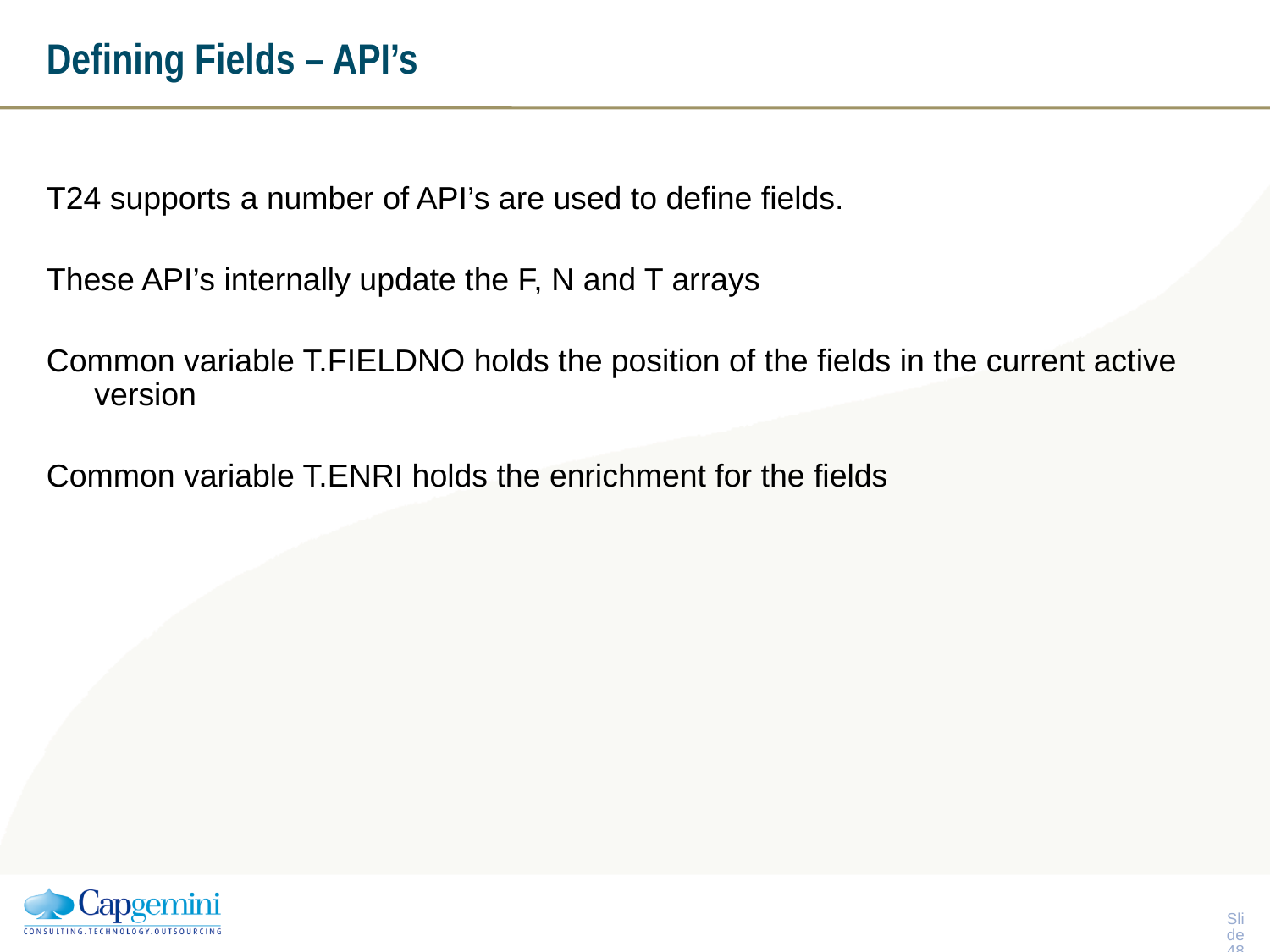

# Defining Fields – API’s
T24 supports a number of API’s are used to define fields.

These API’s internally update the F, N and T arrays

Common variable T.FIELDNO holds the position of the fields in the current active version

Common variable T.ENRI holds the enrichment for the fields

Slide 48